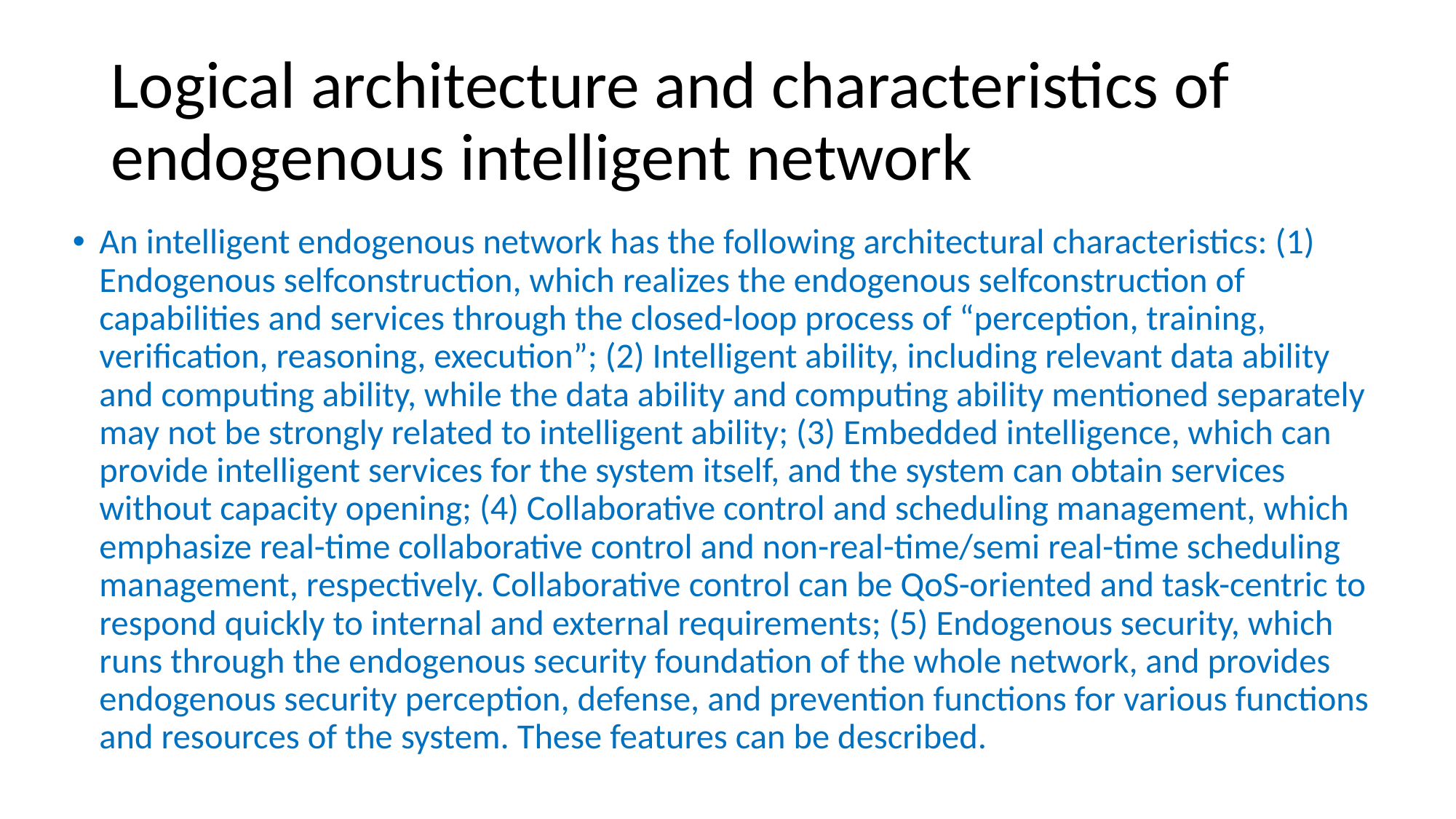

# Logical architecture and characteristics of endogenous intelligent network
An intelligent endogenous network has the following architectural characteristics: (1) Endogenous selfconstruction, which realizes the endogenous selfconstruction of capabilities and services through the closed-loop process of “perception, training, verification, reasoning, execution”; (2) Intelligent ability, including relevant data ability and computing ability, while the data ability and computing ability mentioned separately may not be strongly related to intelligent ability; (3) Embedded intelligence, which can provide intelligent services for the system itself, and the system can obtain services without capacity opening; (4) Collaborative control and scheduling management, which emphasize real-time collaborative control and non-real-time/semi real-time scheduling management, respectively. Collaborative control can be QoS-oriented and task-centric to respond quickly to internal and external requirements; (5) Endogenous security, which runs through the endogenous security foundation of the whole network, and provides endogenous security perception, defense, and prevention functions for various functions and resources of the system. These features can be described.